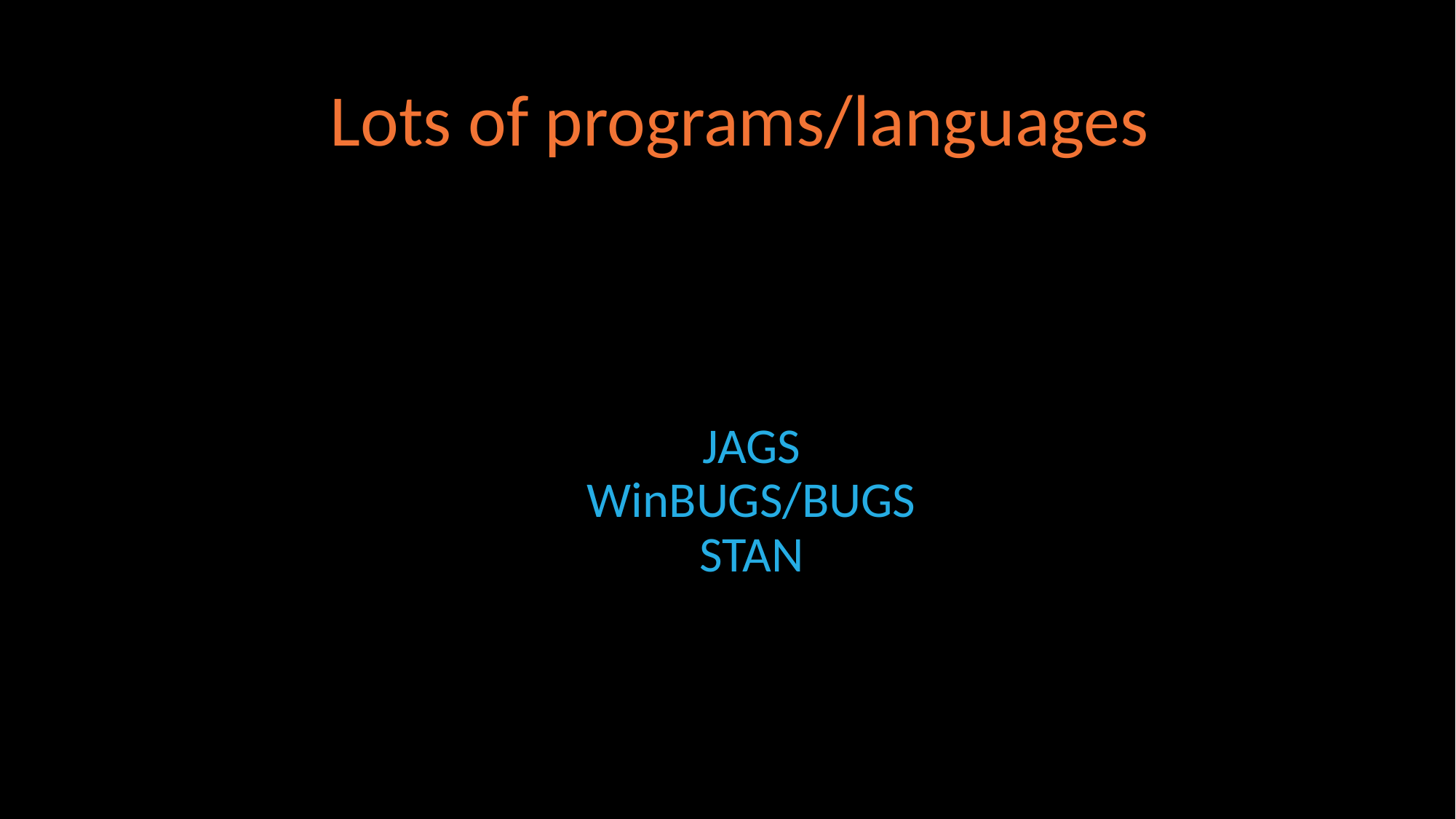

Lots of programs/languages
# JAGS WinBUGS/BUGS STAN